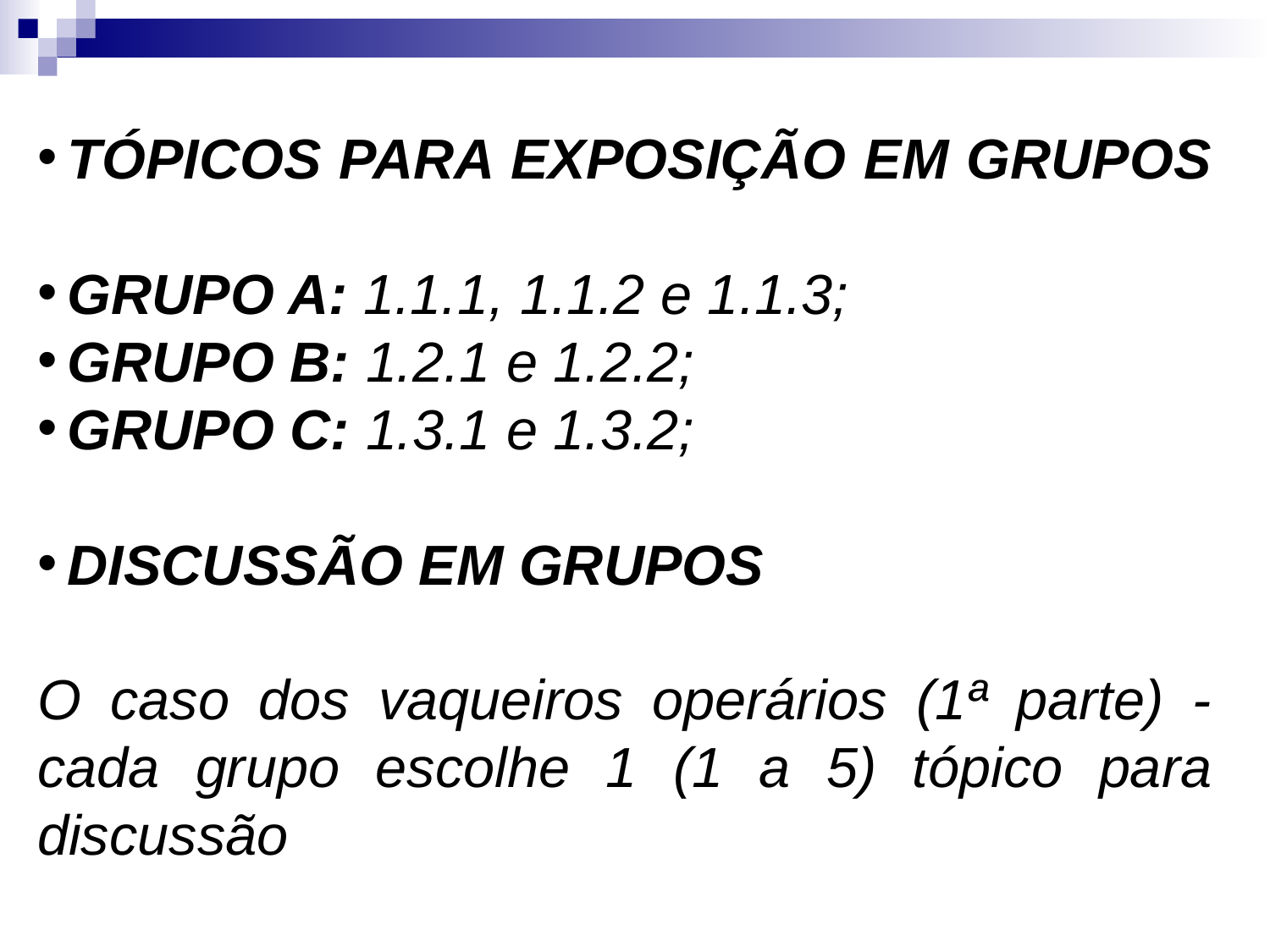

TÓPICOS PARA EXPOSIÇÃO EM GRUPOS

GRUPO A: 1.1.1, 1.1.2 e 1.1.3;
GRUPO B: 1.2.1 e 1.2.2;
GRUPO C: 1.3.1 e 1.3.2;

DISCUSSÃO EM GRUPOS

O caso dos vaqueiros operários (1ª parte) - cada grupo escolhe 1 (1 a 5) tópico para discussão